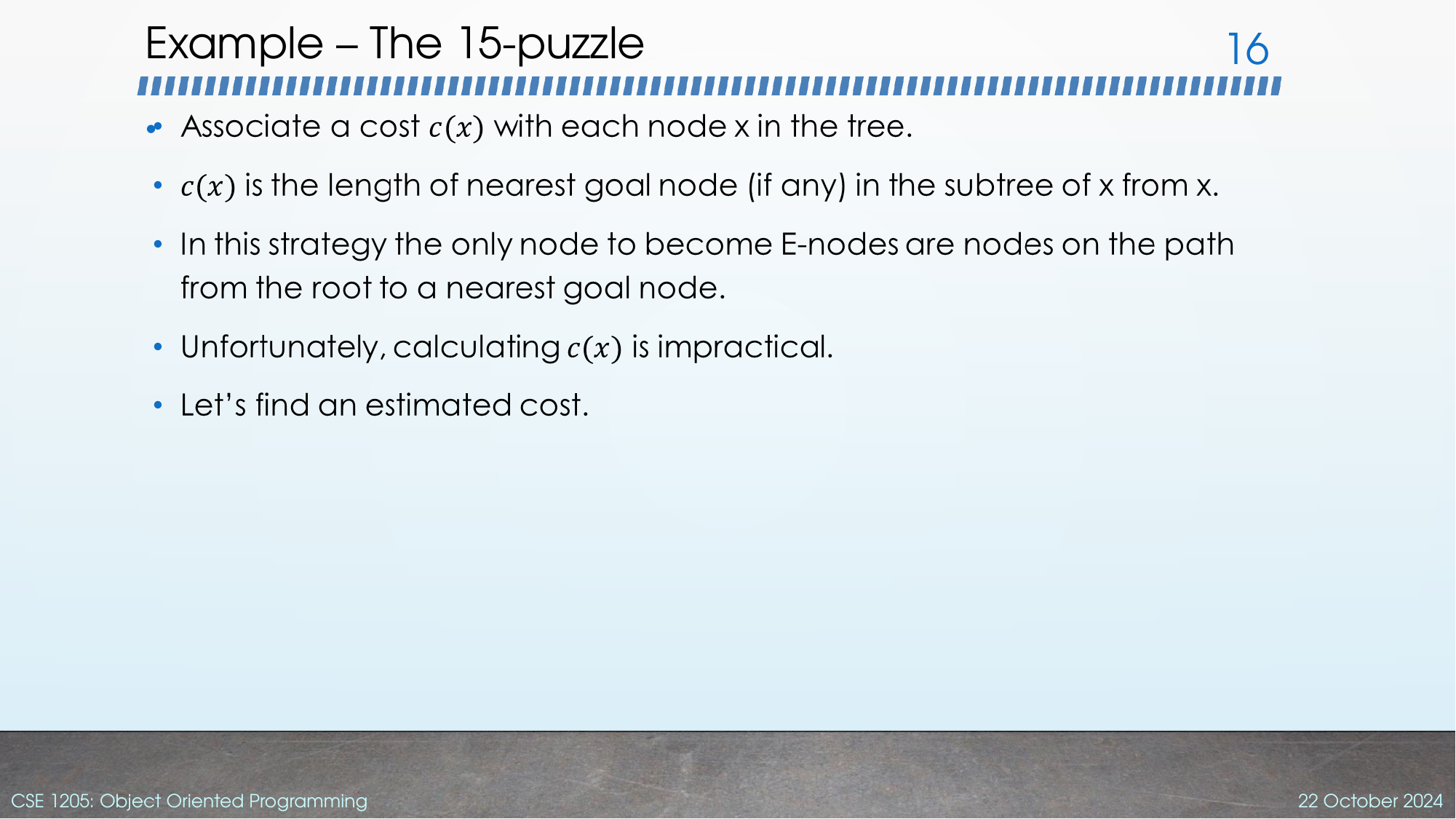

# Example – The 15-puzzle
16

22 October 2024
CSE 1205: Object Oriented Programming